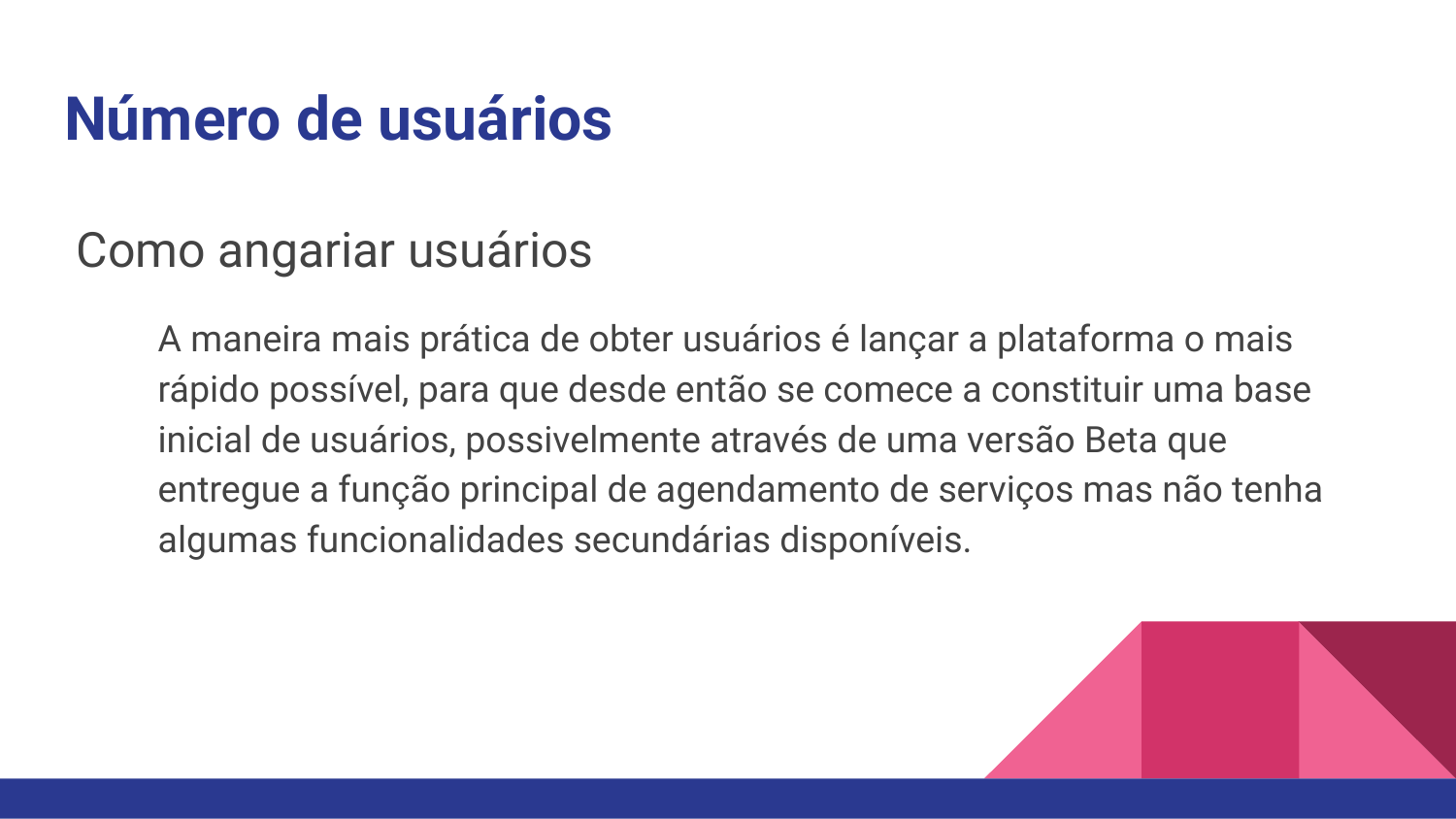

# Número de usuários
Como angariar usuários

A maneira mais prática de obter usuários é lançar a plataforma o mais rápido possível, para que desde então se comece a constituir uma base inicial de usuários, possivelmente através de uma versão Beta que entregue a função principal de agendamento de serviços mas não tenha algumas funcionalidades secundárias disponíveis.